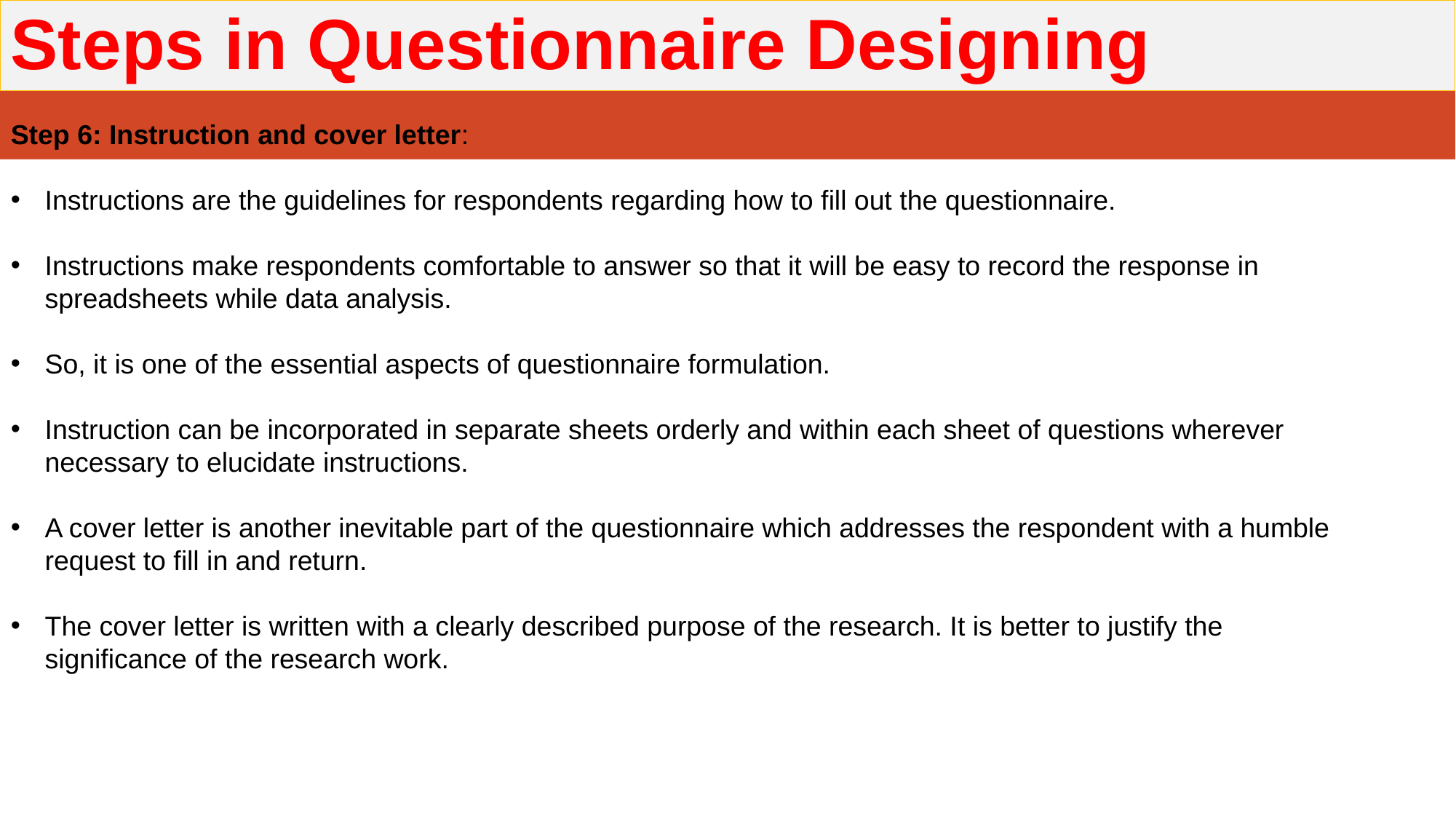

# Steps in Questionnaire Designing
Step 6: Instruction and cover letter:

Instructions are the guidelines for respondents regarding how to fill out the questionnaire.

Instructions make respondents comfortable to answer so that it will be easy to record the response in spreadsheets while data analysis.

So, it is one of the essential aspects of questionnaire formulation.

Instruction can be incorporated in separate sheets orderly and within each sheet of questions wherever necessary to elucidate instructions.

A cover letter is another inevitable part of the questionnaire which addresses the respondent with a humble request to fill in and return.

The cover letter is written with a clearly described purpose of the research. It is better to justify the significance of the research work.